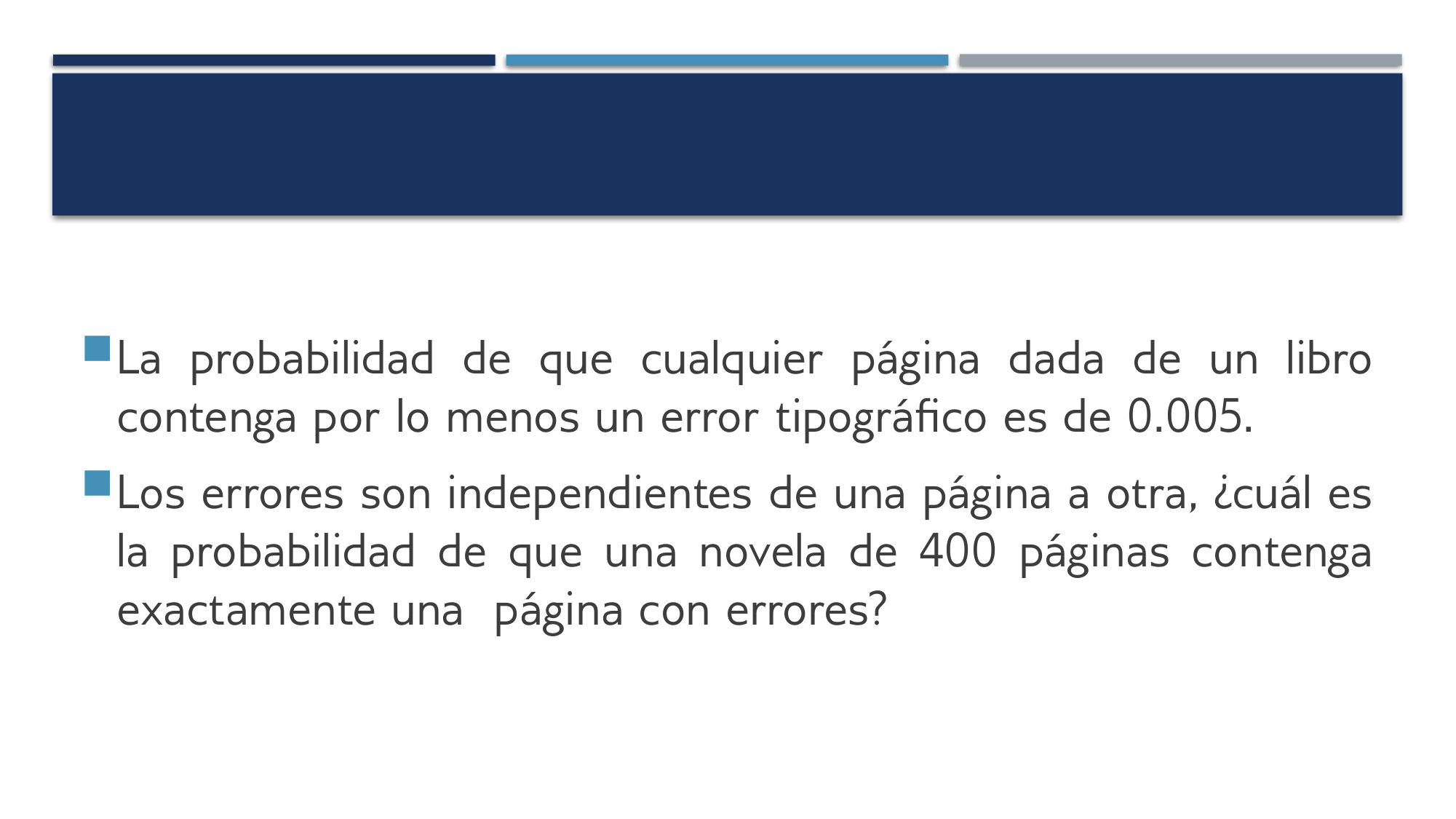

#
La probabilidad de que cualquier página dada de un libro contenga por lo menos un error tipográfico es de 0.005.
Los errores son independientes de una página a otra, ¿cuál es la probabilidad de que una novela de 400 páginas contenga exactamente una  página con errores?